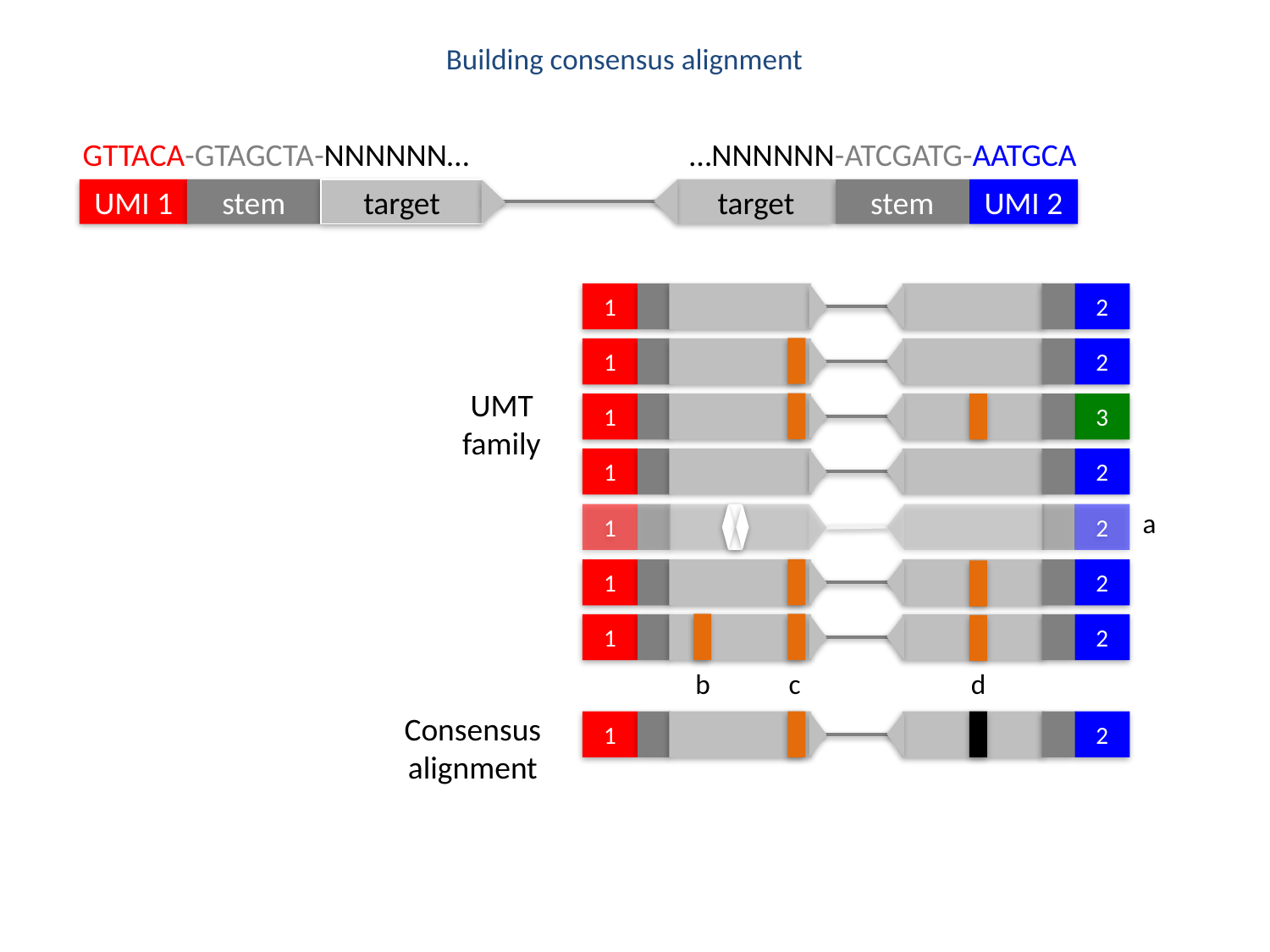

Building consensus alignment
GTTACA-GTAGCTA-NNNNNN…
…NNNNNN-ATCGATG-AATGCA
UMI 1
stem
target
target
stem
UMI 2

2

1

1

2

UMT
family

1

3

1

2

a

1

2

1

2

1

2

b

c

d

Consensus
alignment

2

1